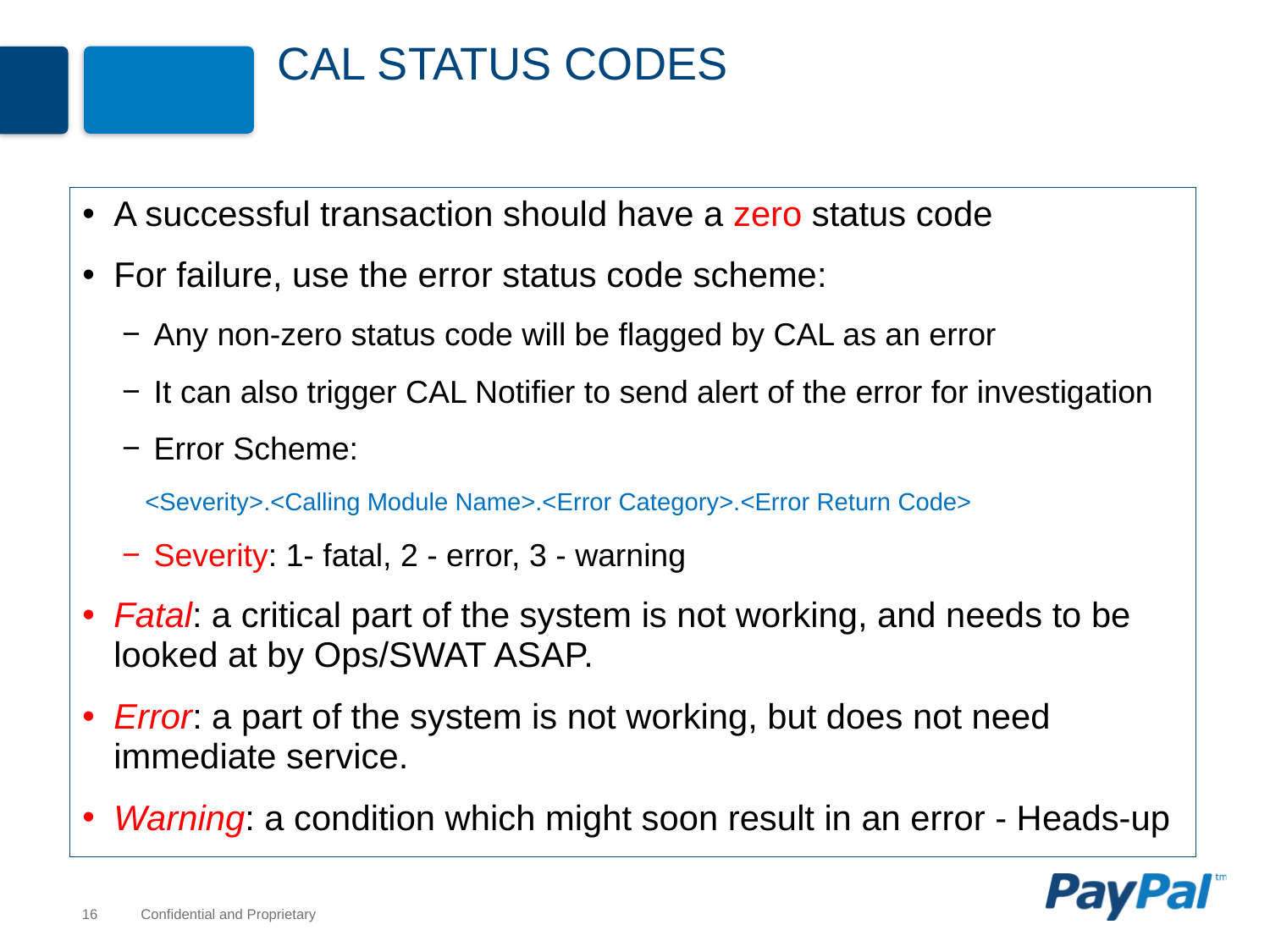

# CAL Status codes
A successful transaction should have a zero status code
For failure, use the error status code scheme:
Any non-zero status code will be flagged by CAL as an error
It can also trigger CAL Notifier to send alert of the error for investigation
Error Scheme:
         <Severity>.<Calling Module Name>.<Error Category>.<Error Return Code>
Severity: 1- fatal, 2 - error, 3 - warning
Fatal: a critical part of the system is not working, and needs to be looked at by Ops/SWAT ASAP.
Error: a part of the system is not working, but does not need immediate service.
Warning: a condition which might soon result in an error - Heads-up